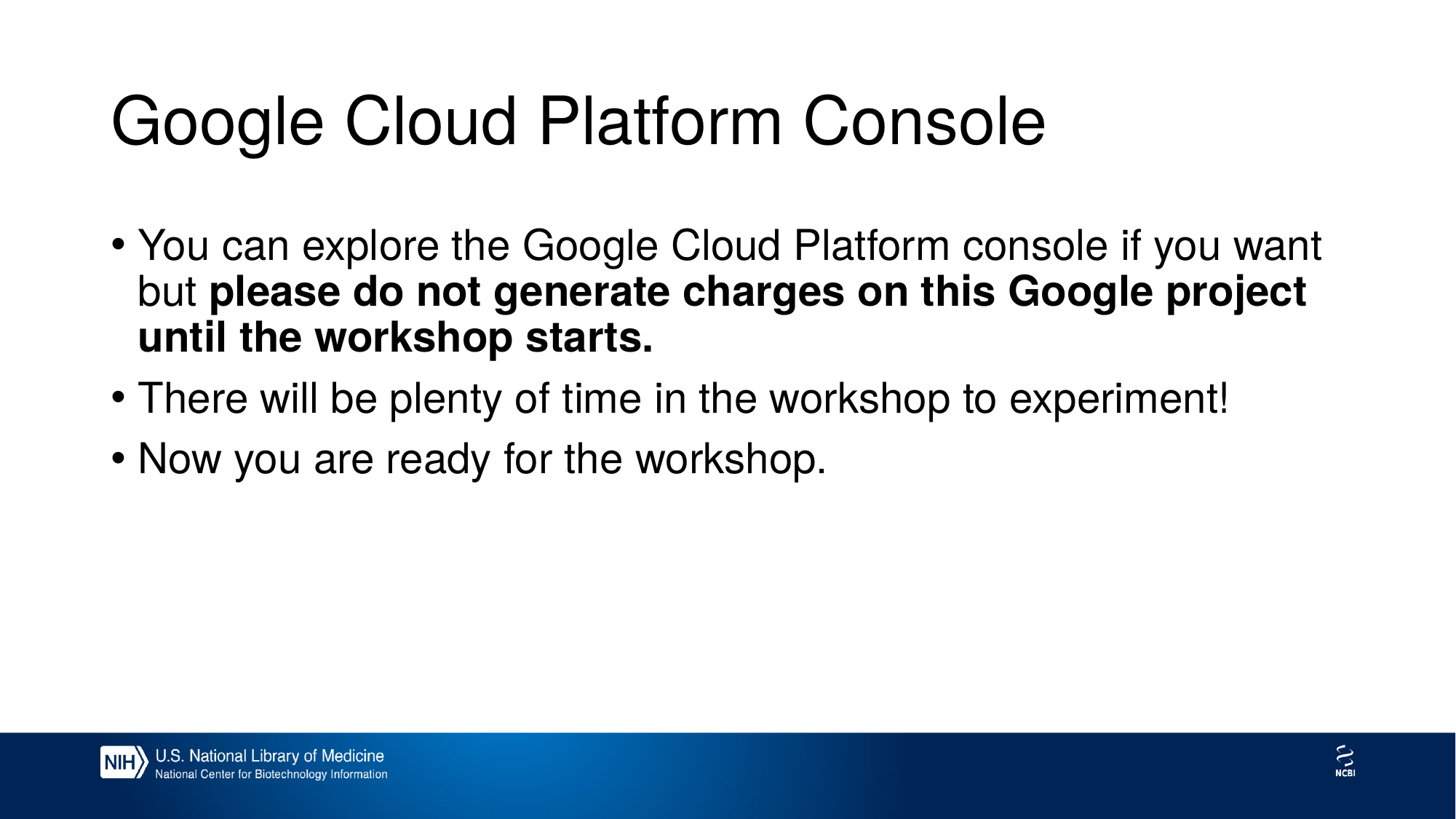

# Google Cloud Platform Console
You can explore the Google Cloud Platform console if you want but please do not generate charges on this Google project until the workshop starts.
There will be plenty of time in the workshop to experiment!
Now you are ready for the workshop.